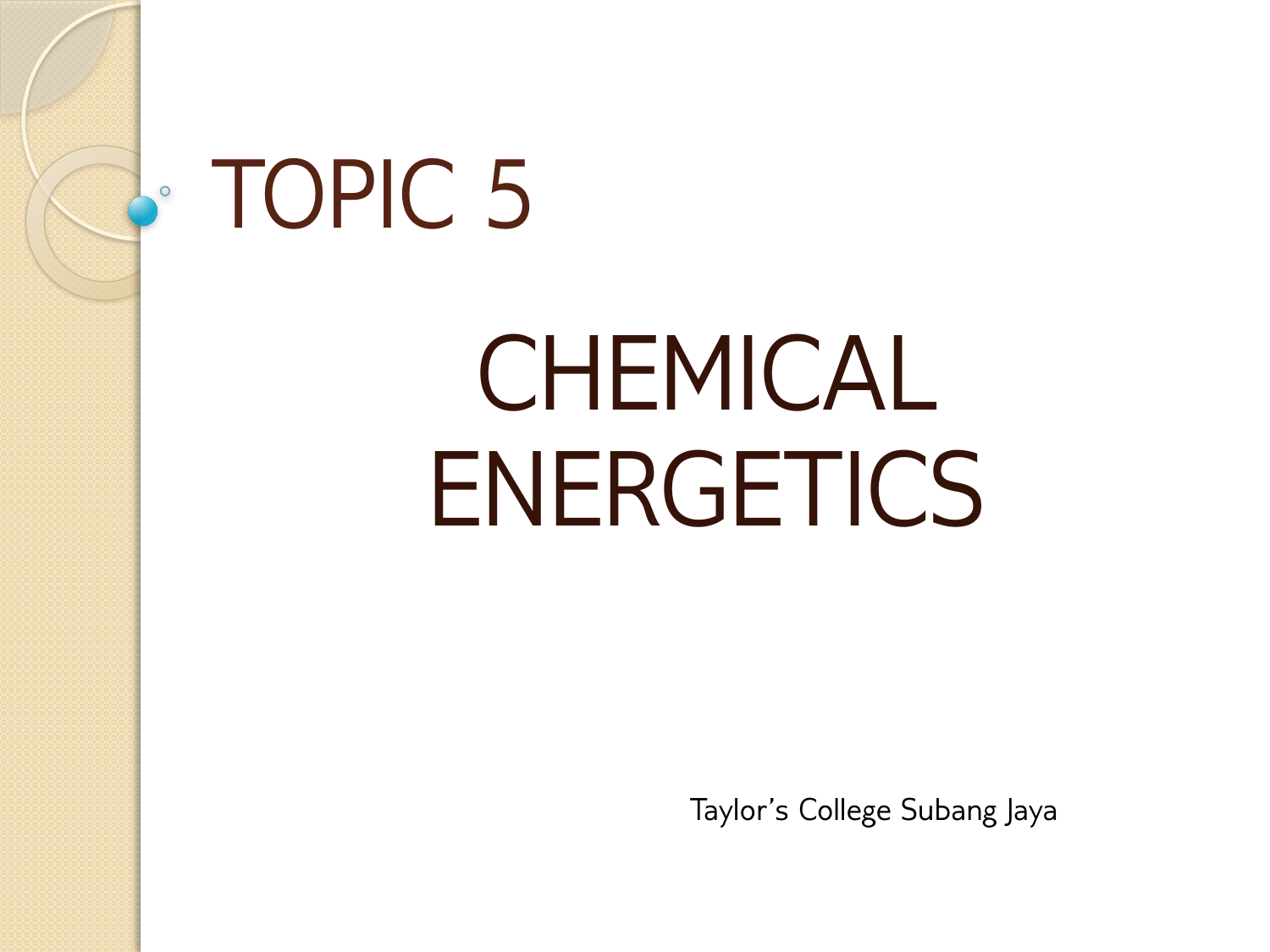

# TOPIC 5
CHEMICAL ENERGETICS

Taylor’s College Subang Jaya